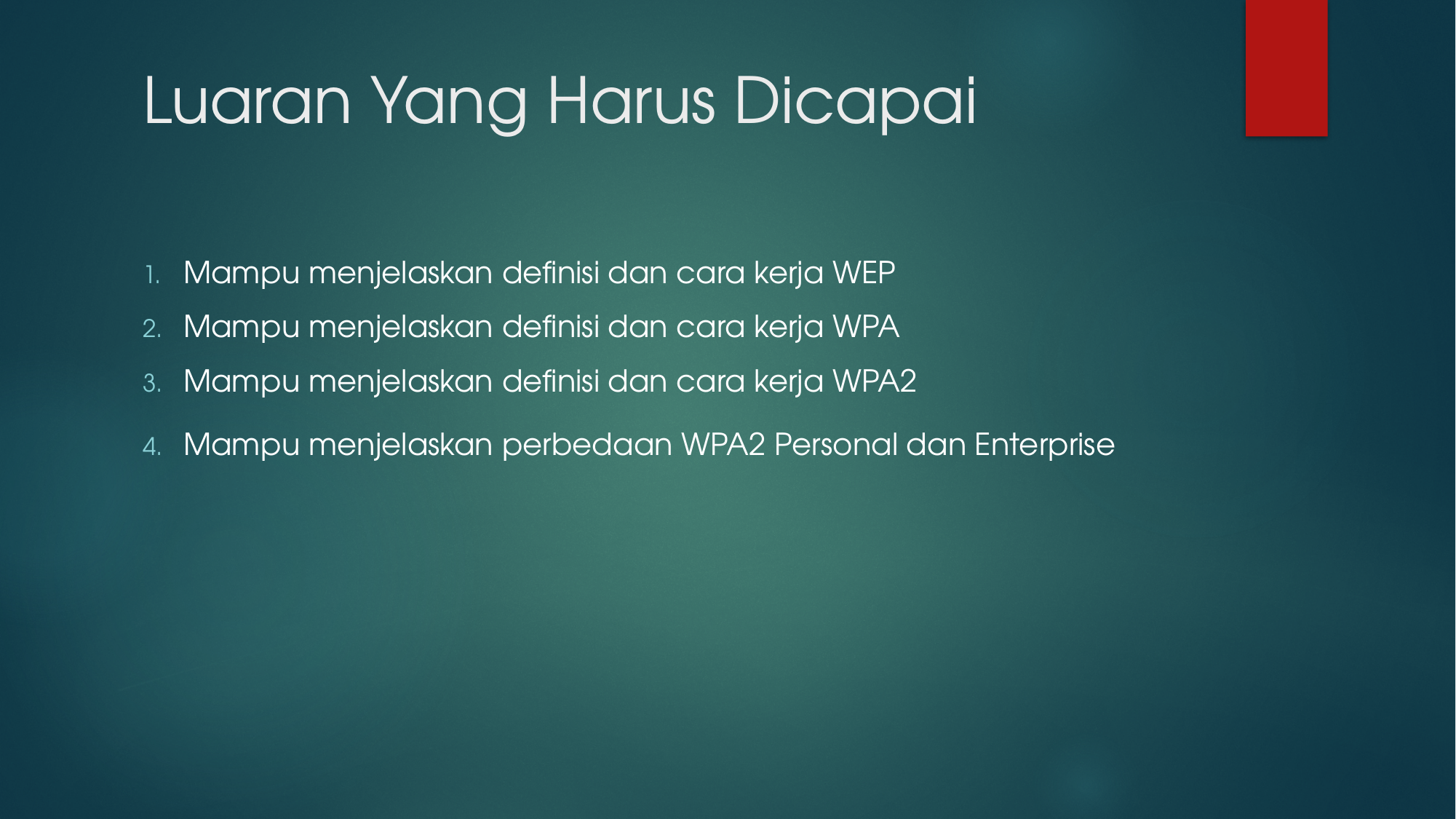

# Luaran Yang Harus Dicapai
Mampu menjelaskan definisi dan cara kerja WEP
Mampu menjelaskan definisi dan cara kerja WPA
Mampu menjelaskan definisi dan cara kerja WPA2
Mampu menjelaskan perbedaan WPA2 Personal dan Enterprise